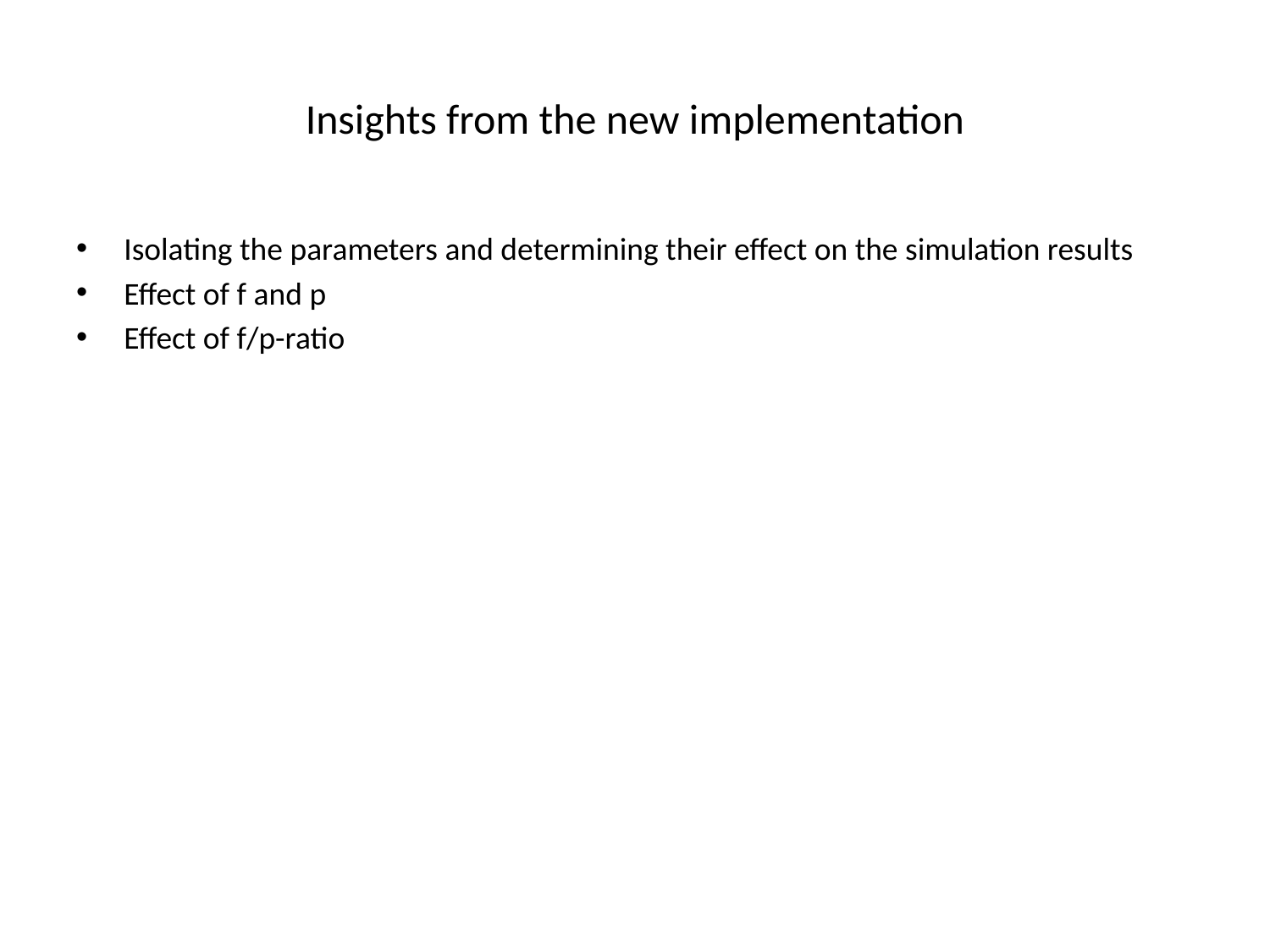

# Insights from the new implementation
Isolating the parameters and determining their effect on the simulation results
Effect of f and p
Effect of f/p-ratio